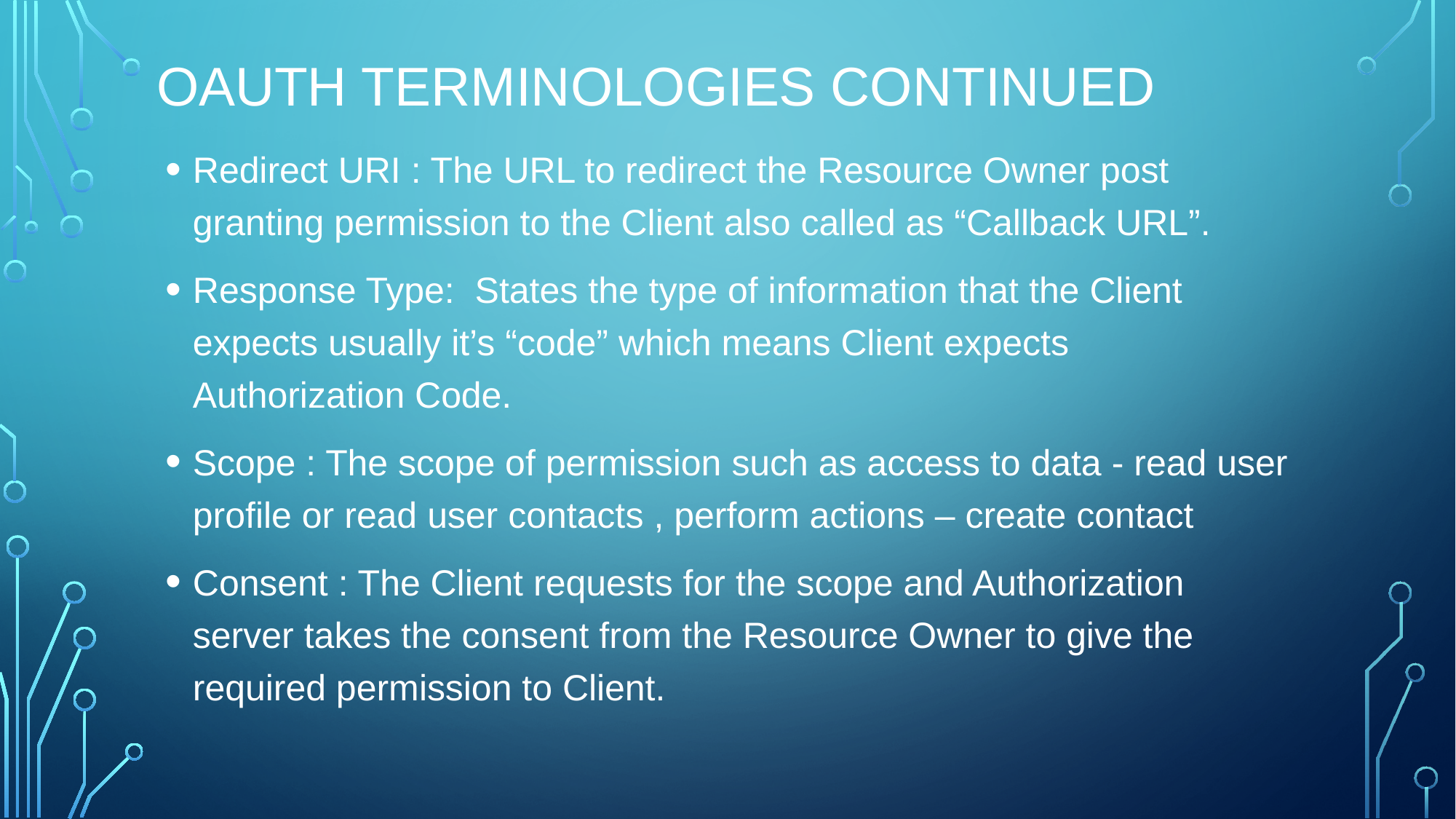

# OAuth Terminologies continued
Redirect URI : The URL to redirect the Resource Owner post granting permission to the Client also called as “Callback URL”.
Response Type:  States the type of information that the Client expects usually it’s “code” which means Client expects Authorization Code.
Scope : The scope of permission such as access to data - read user profile or read user contacts , perform actions – create contact
Consent : The Client requests for the scope and Authorization server takes the consent from the Resource Owner to give the required permission to Client.